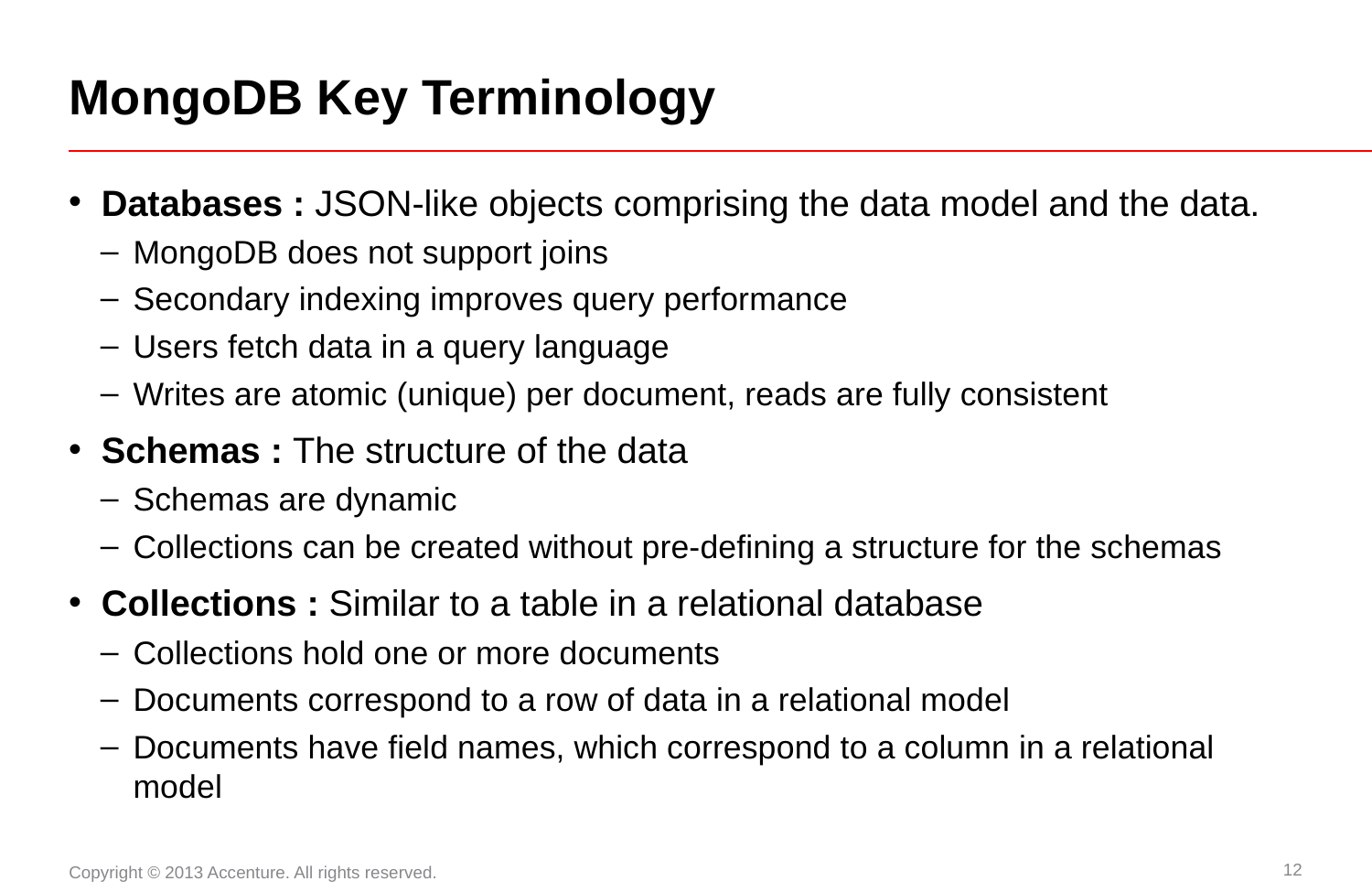

# MongoDB Key Terminology
Databases : JSON-like objects comprising the data model and the data.
MongoDB does not support joins
Secondary indexing improves query performance
Users fetch data in a query language
Writes are atomic (unique) per document, reads are fully consistent
Schemas : The structure of the data
Schemas are dynamic
Collections can be created without pre-defining a structure for the schemas
Collections : Similar to a table in a relational database
Collections hold one or more documents
Documents correspond to a row of data in a relational model
Documents have field names, which correspond to a column in a relational model